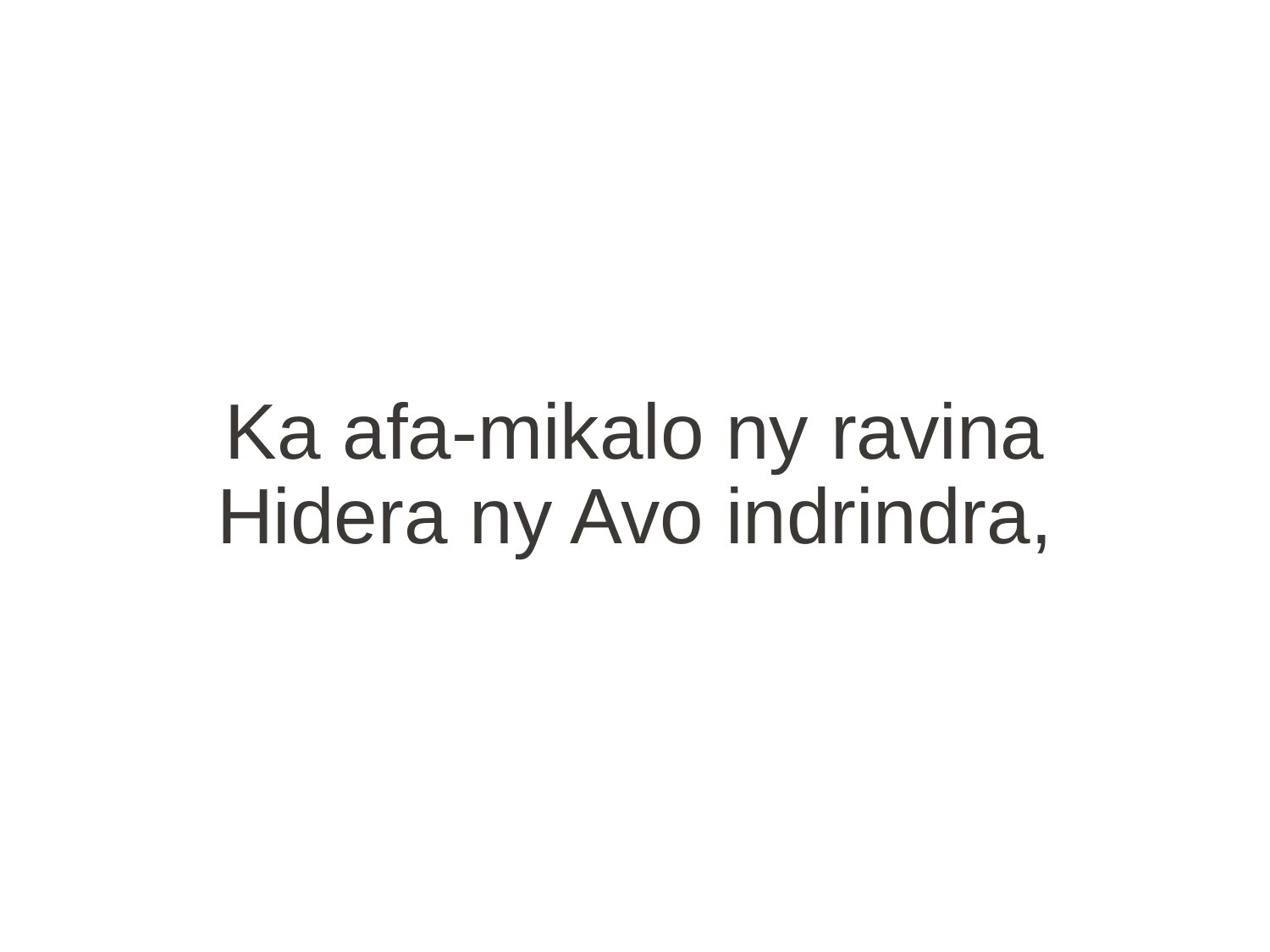

Ka afa-mikalo ny ravina
Hidera ny Avo indrindra,